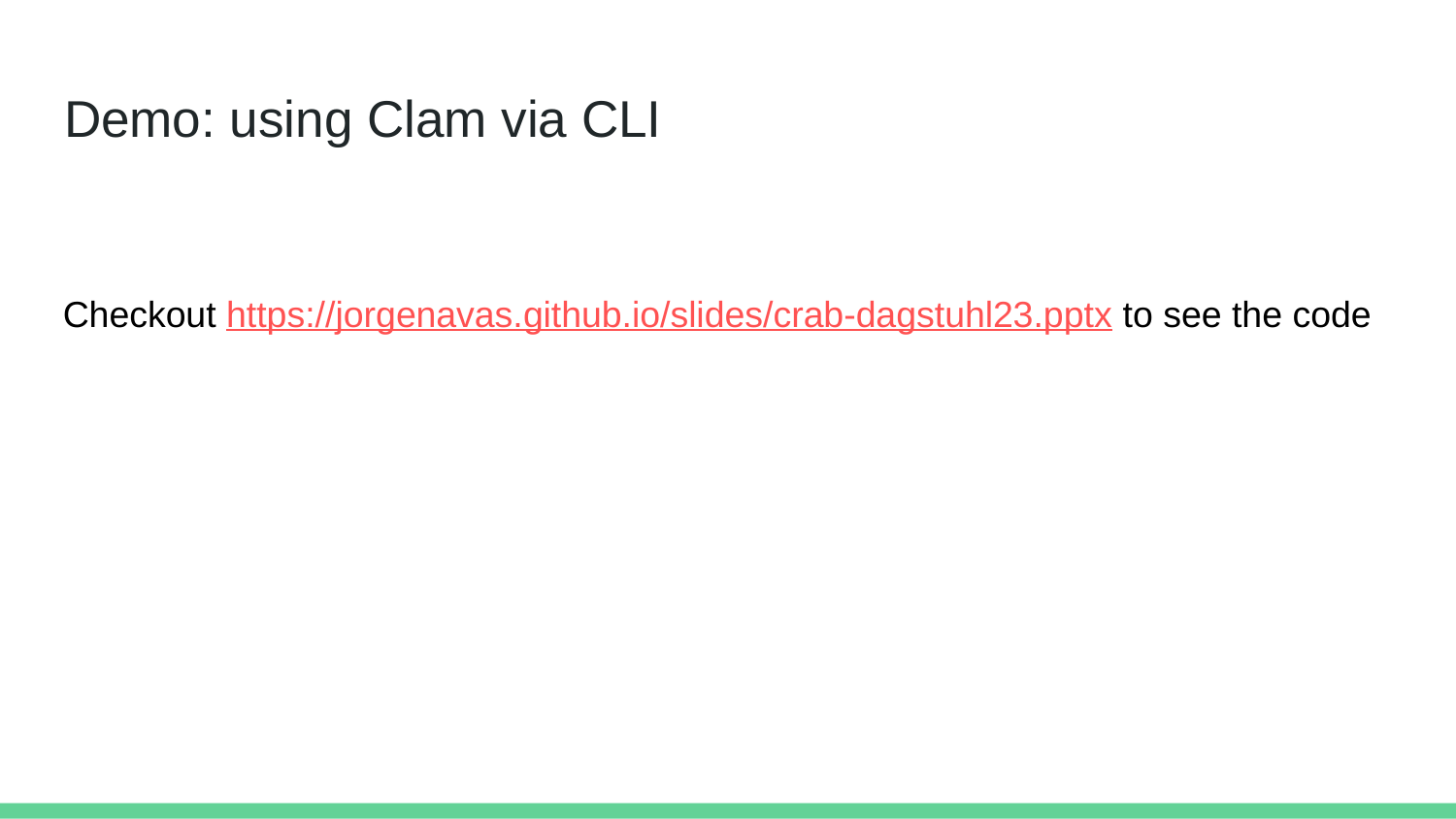

# Demo: using Clam via CLI
Checkout https://jorgenavas.github.io/slides/crab-dagstuhl23.pptx to see the code